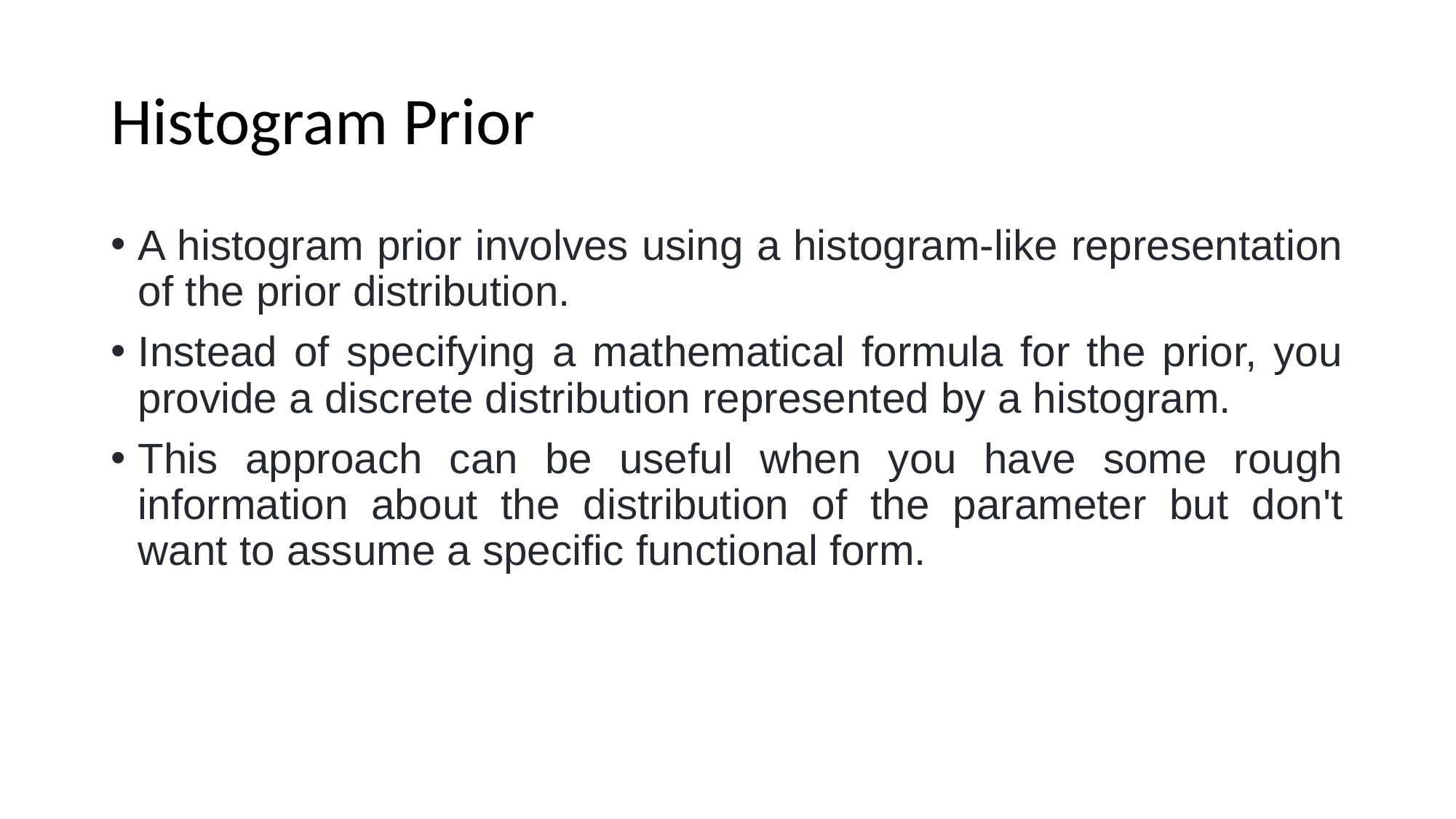

# Histogram Prior
A histogram prior involves using a histogram-like representation of the prior distribution.
Instead of specifying a mathematical formula for the prior, you provide a discrete distribution represented by a histogram.
This approach can be useful when you have some rough information about the distribution of the parameter but don't want to assume a specific functional form.